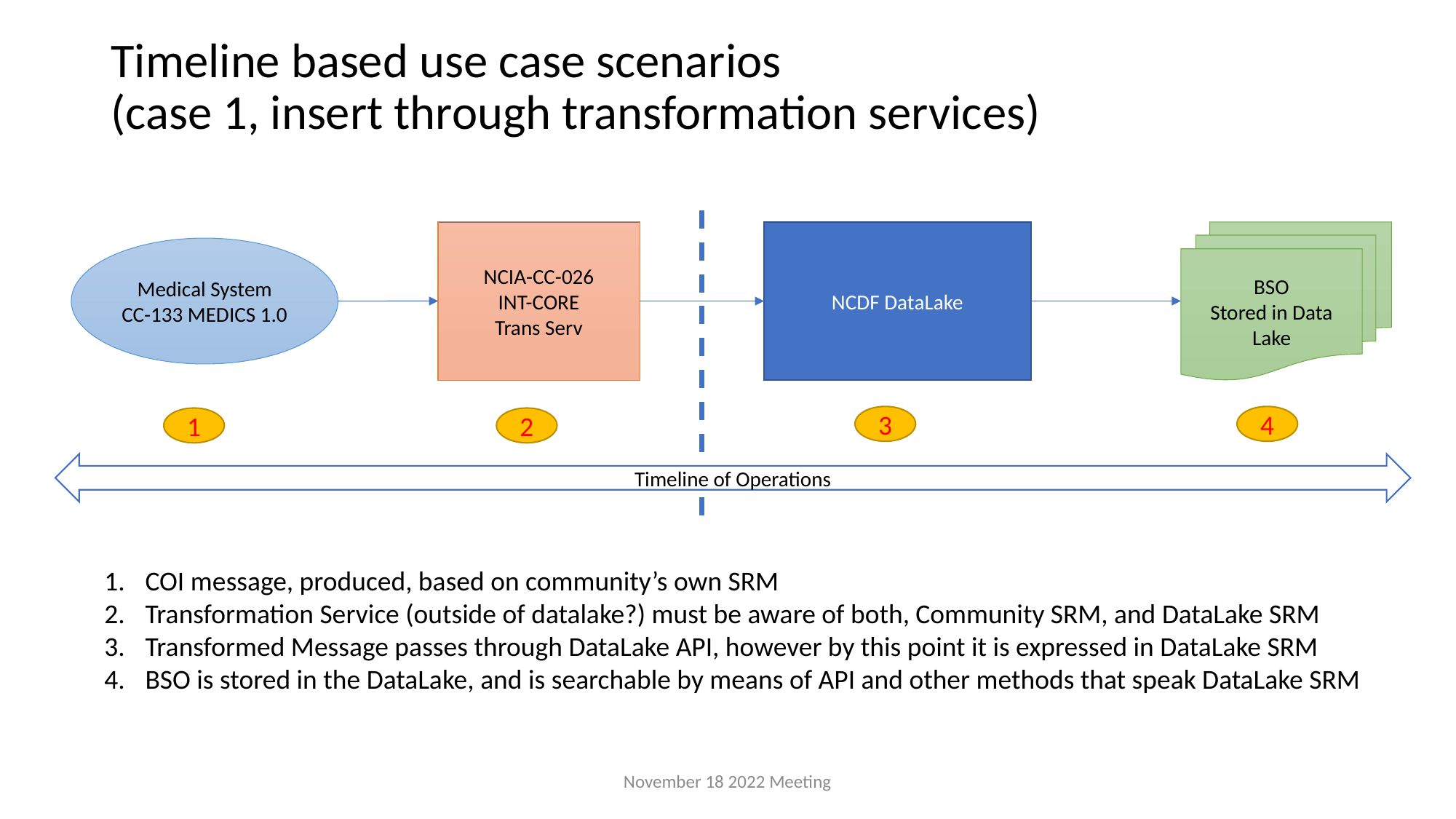

# Timeline based use case scenarios (case 1, insert through transformation services)
NCDF DataLake
BSO
Stored in Data
Lake
NCIA-CC-026
INT-CORE
Trans Serv
Medical System
CC-133 MEDICS 1.0
3
4
1
2
Timeline of Operations
COI message, produced, based on community’s own SRM
Transformation Service (outside of datalake?) must be aware of both, Community SRM, and DataLake SRM
Transformed Message passes through DataLake API, however by this point it is expressed in DataLake SRM
BSO is stored in the DataLake, and is searchable by means of API and other methods that speak DataLake SRM
November 18 2022 Meeting